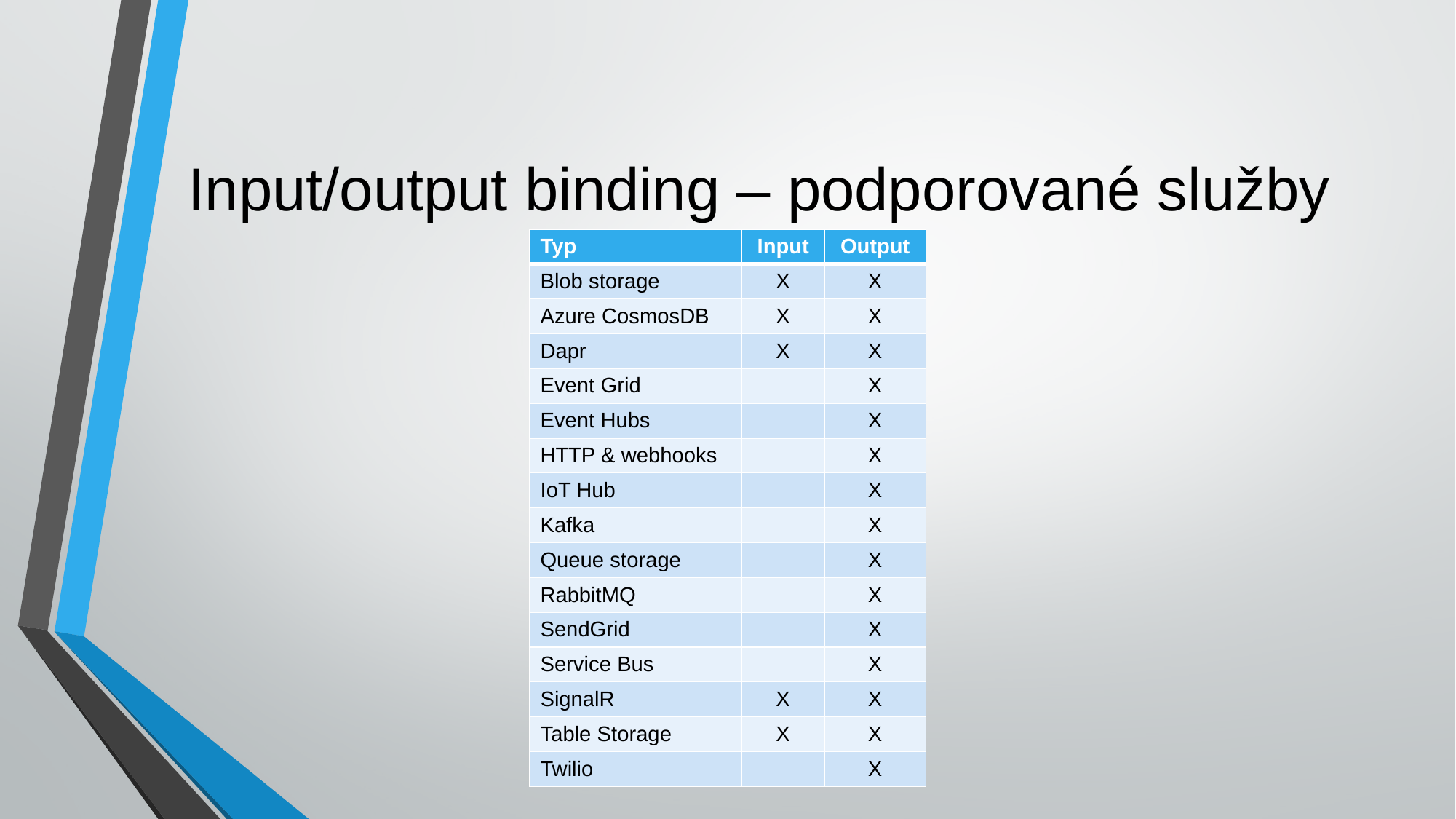

# Input/output binding – podporované služby
| Typ | Input | Output |
| --- | --- | --- |
| Blob storage | X | X |
| Azure CosmosDB | X | X |
| Dapr | X | X |
| Event Grid |  | X |
| Event Hubs |  | X |
| HTTP & webhooks |  | X |
| IoT Hub |  | X |
| Kafka |  | X |
| Queue storage |  | X |
| RabbitMQ |  | X |
| SendGrid |  | X |
| Service Bus |  | X |
| SignalR | X | X |
| Table Storage | X | X |
| Twilio |  | X |